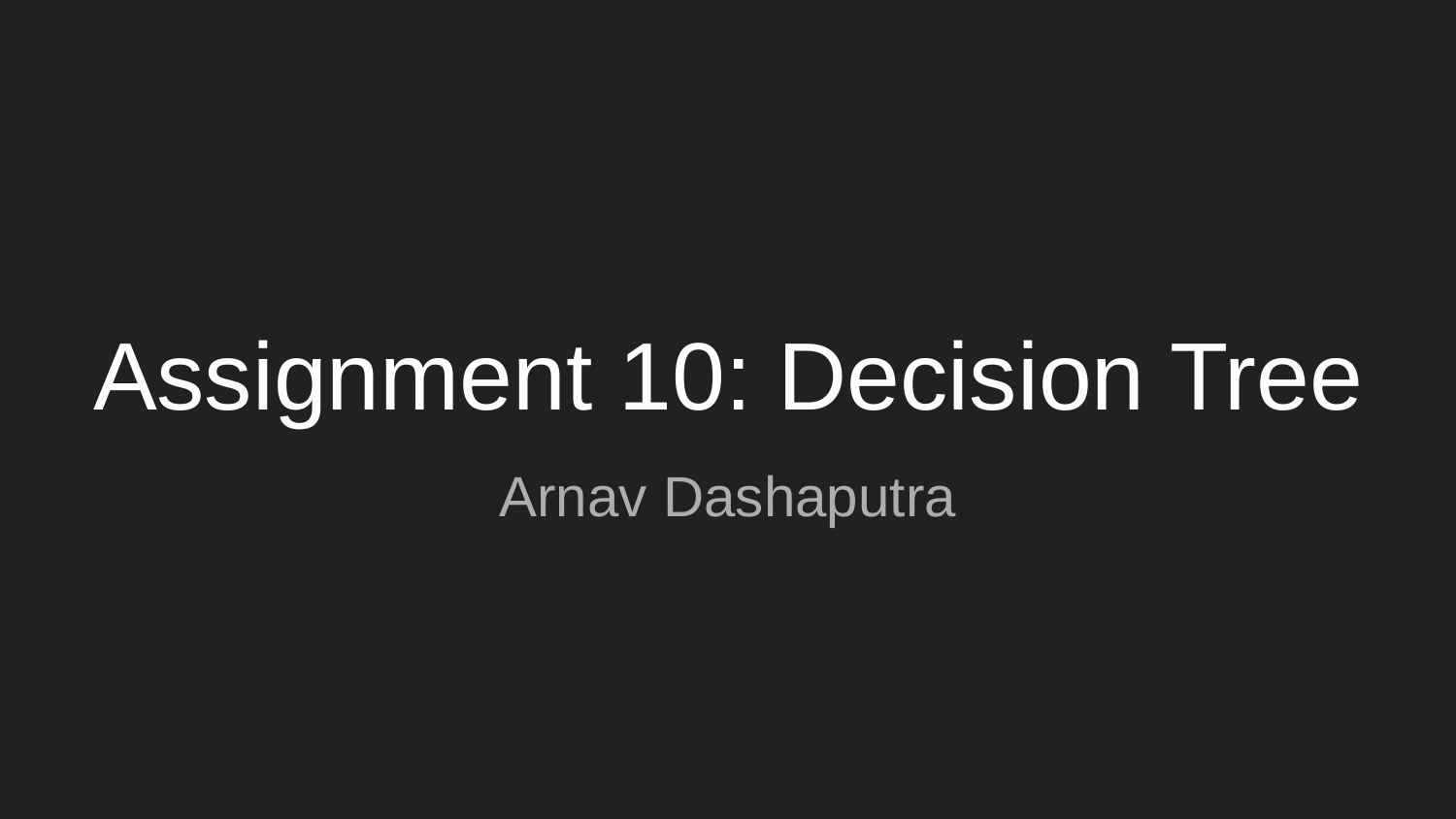

# Assignment 10: Decision Tree
Arnav Dashaputra